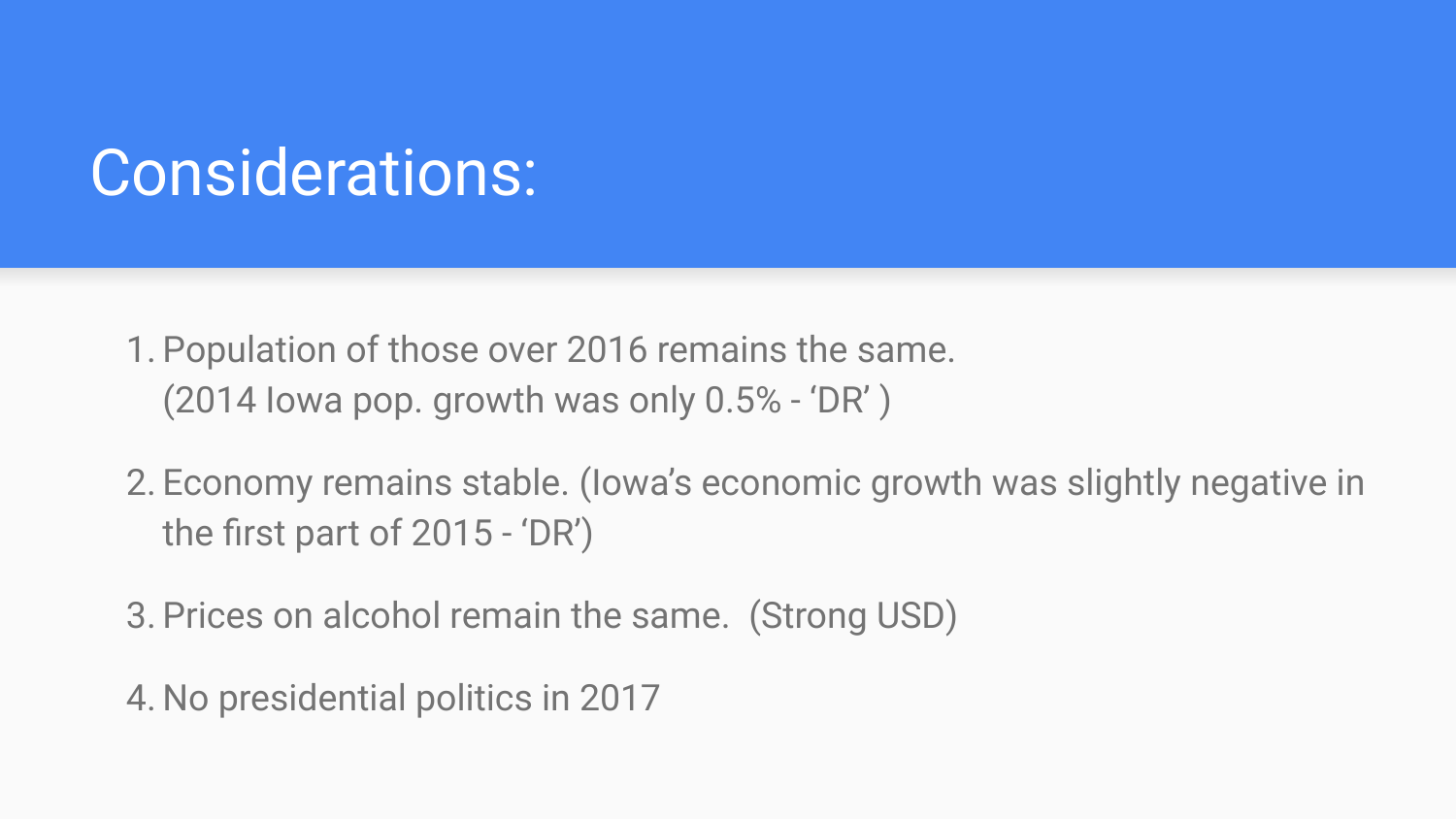

# Considerations:
Population of those over 2016 remains the same.                                         (2014 Iowa pop. growth was only 0.5% - ‘DR’ )
Economy remains stable. (Iowa’s economic growth was slightly negative in the first part of 2015 - ‘DR’)
Prices on alcohol remain the same.  (Strong USD)
No presidential politics in 2017